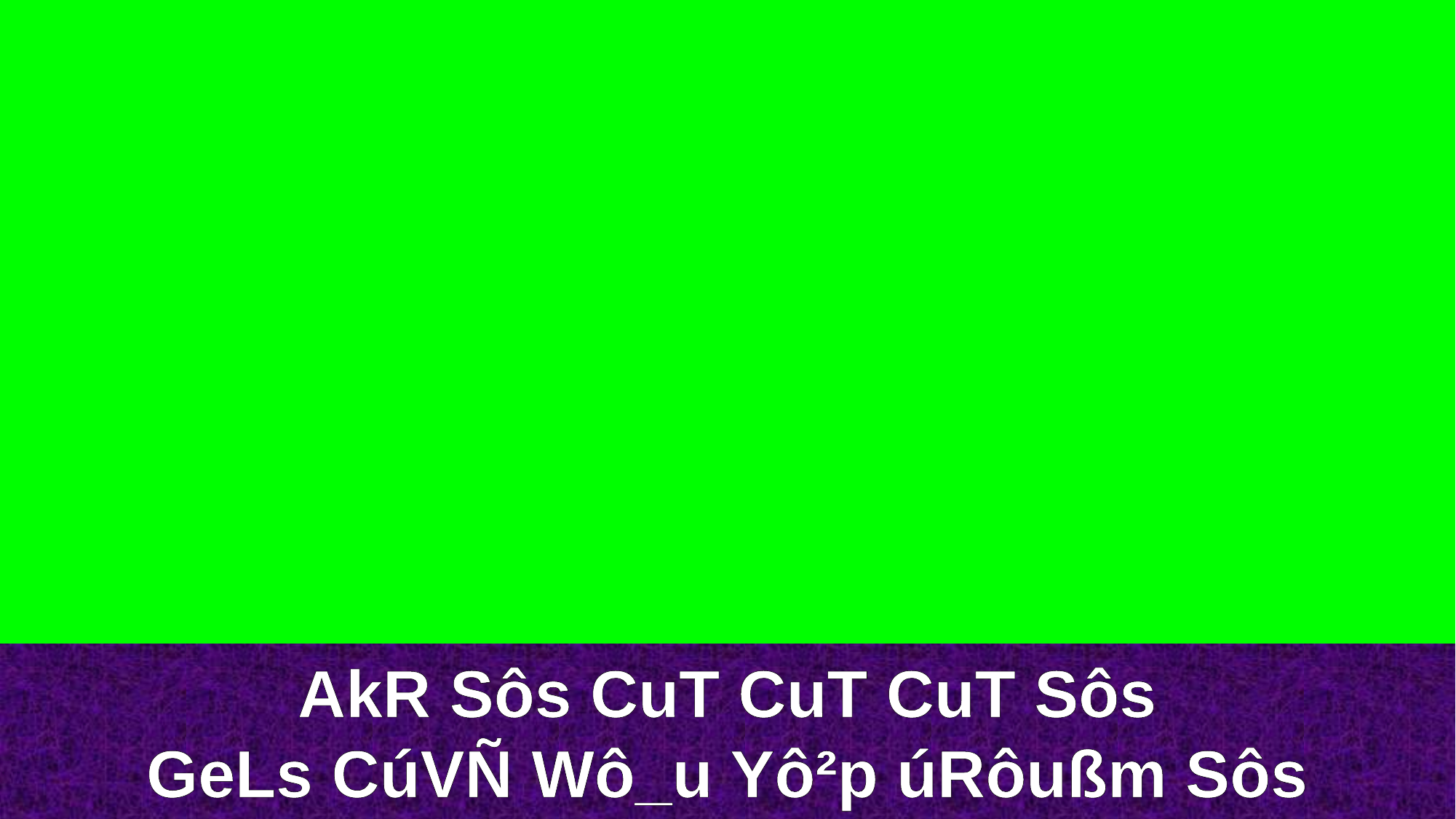

AkR Sôs CuT CuT CuT Sôs
GeLs CúVÑ Wô_u Yô²p úRôußm Sôs